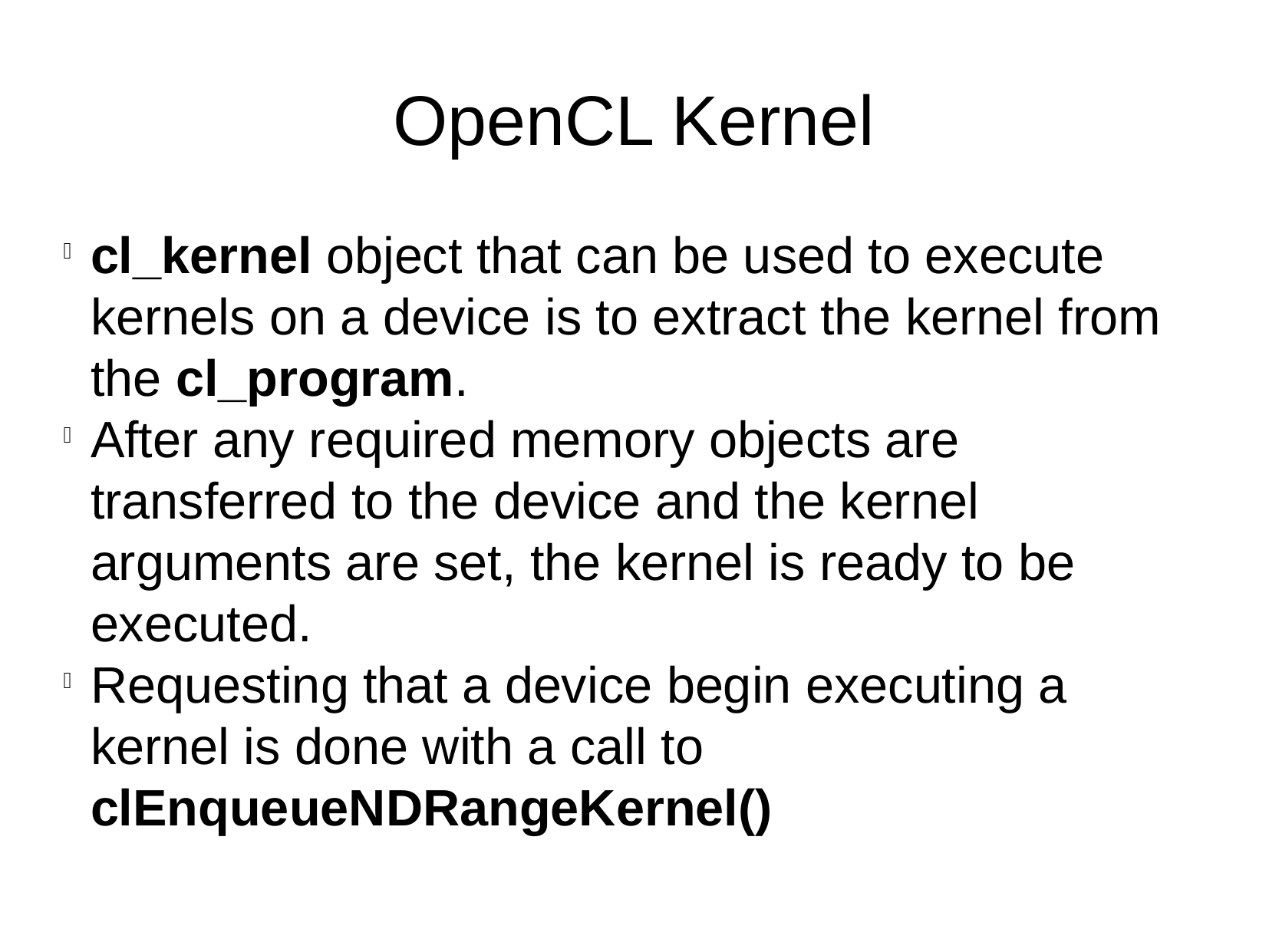

OpenCL Kernel
cl_kernel object that can be used to execute kernels on a device is to extract the kernel from the cl_program.
After any required memory objects are transferred to the device and the kernel arguments are set, the kernel is ready to be executed.
Requesting that a device begin executing a kernel is done with a call to clEnqueueNDRangeKernel()